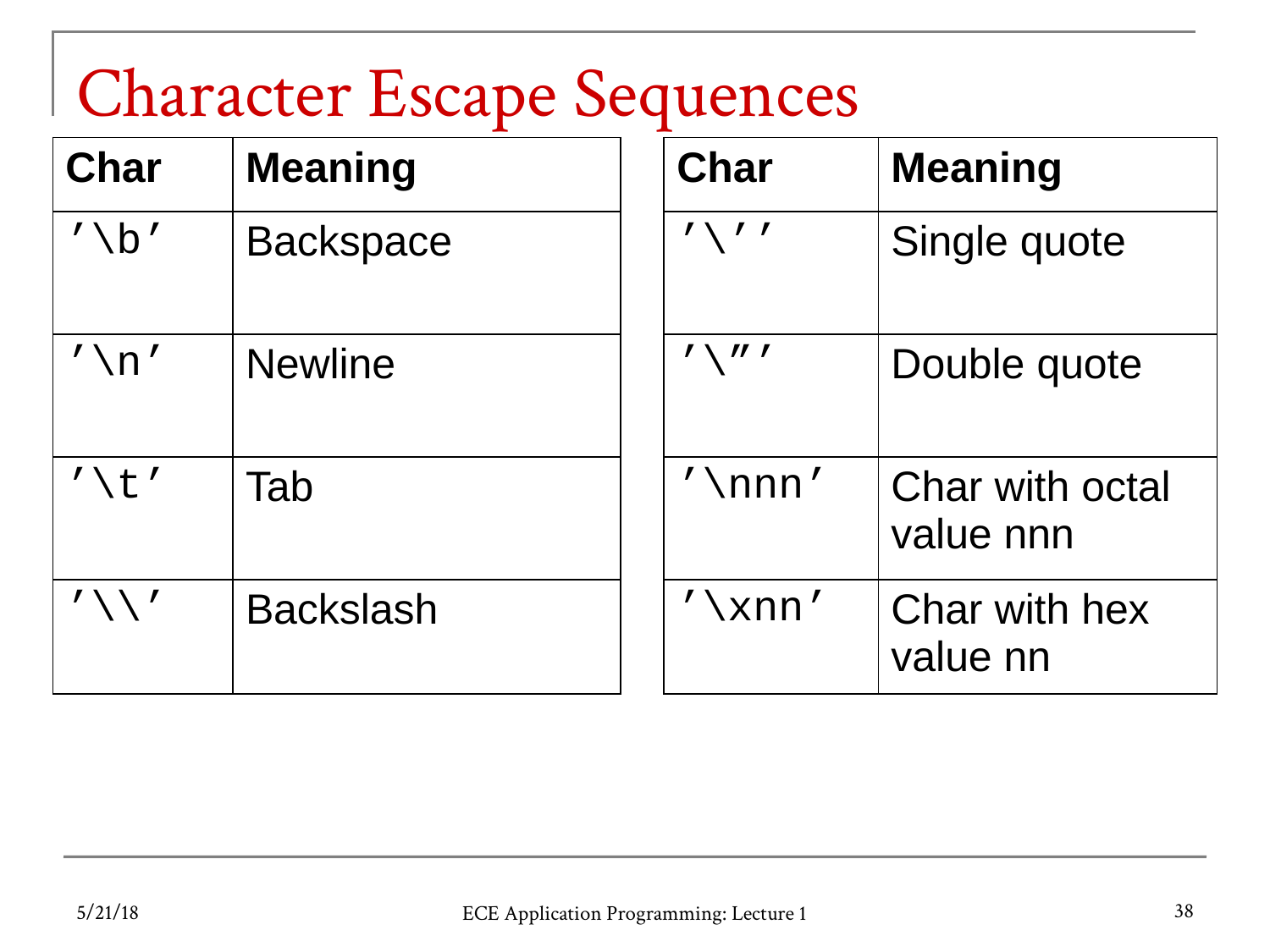

# Character Escape Sequences
| Char | Meaning |  | Char | Meaning |
| --- | --- | --- | --- | --- |
| ’\b’ | Backspace |  | ’\’’ | Single quote |
| ’\n’ | Newline |  | ’\”’ | Double quote |
| ’\t’ | Tab |  | ’\nnn’ | Char with octal value nnn |
| ’\\’ | Backslash |  | ’\xnn’ | Char with hex value nn |
5/21/18
38
ECE Application Programming: Lecture 1